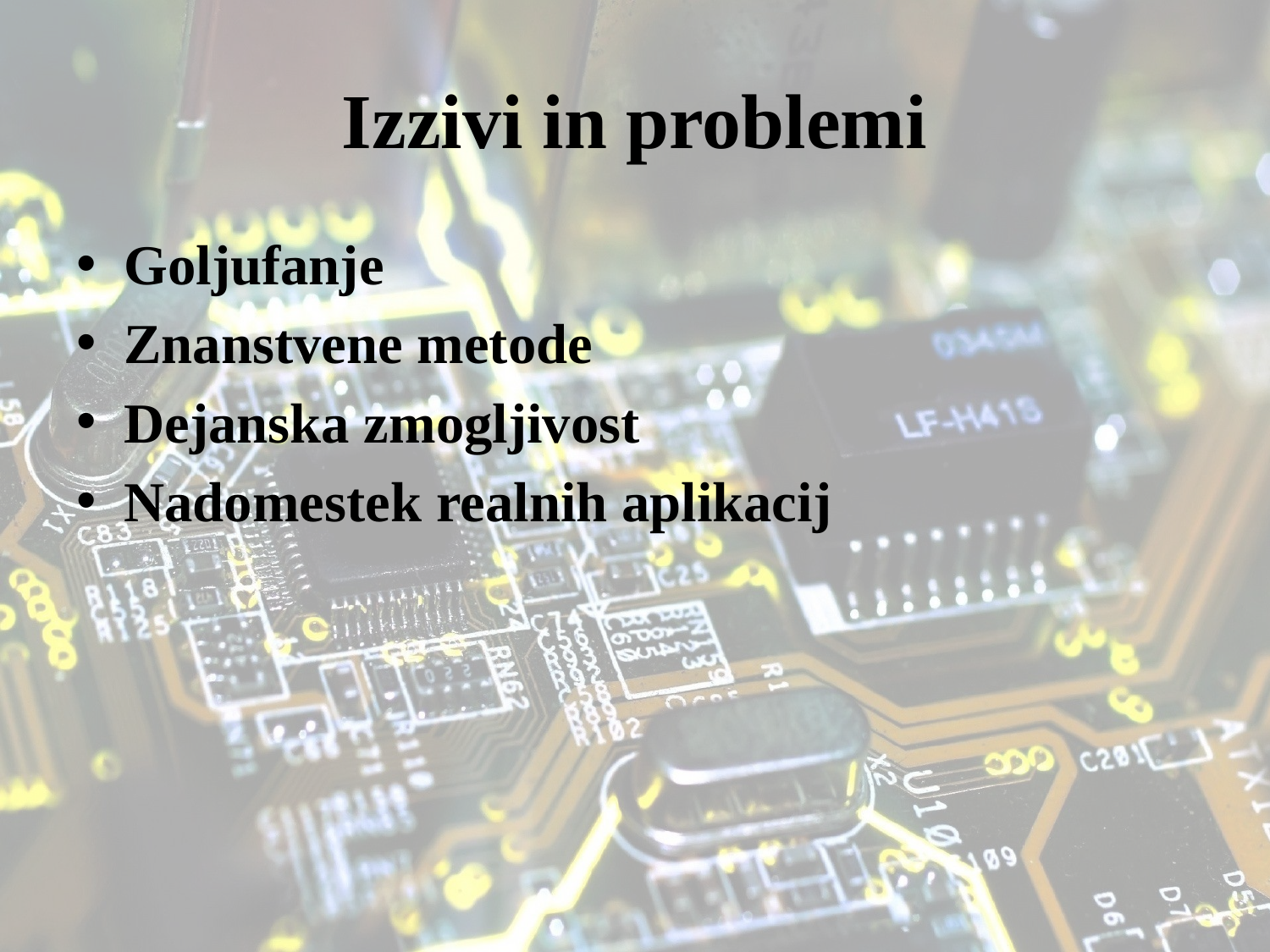

# Izzivi in problemi
Goljufanje
Znanstvene metode
Dejanska zmogljivost
Nadomestek realnih aplikacij